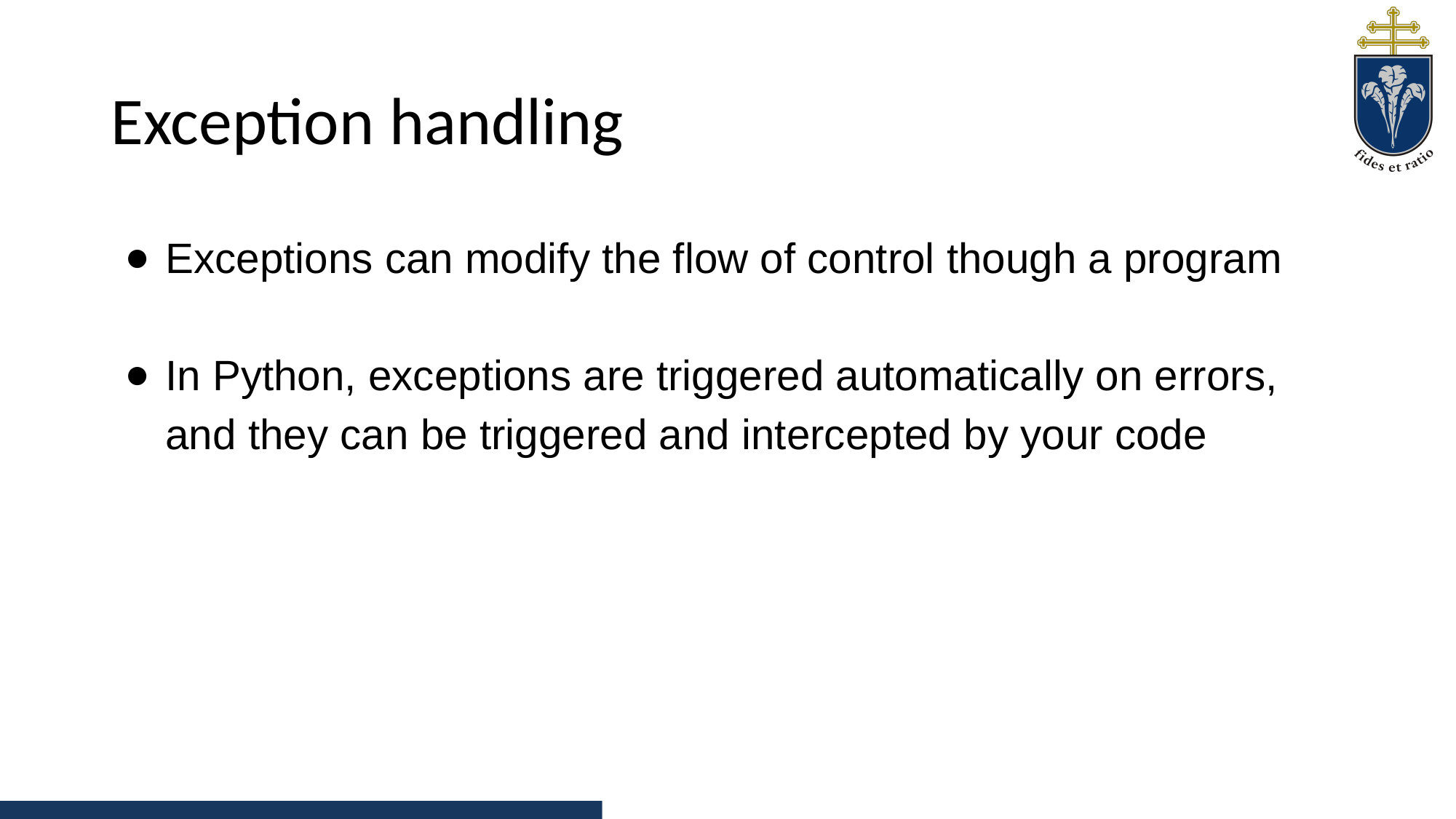

# Exception handling
Exceptions can modify the flow of control though a program

In Python, exceptions are triggered automatically on errors, and they can be triggered and intercepted by your code